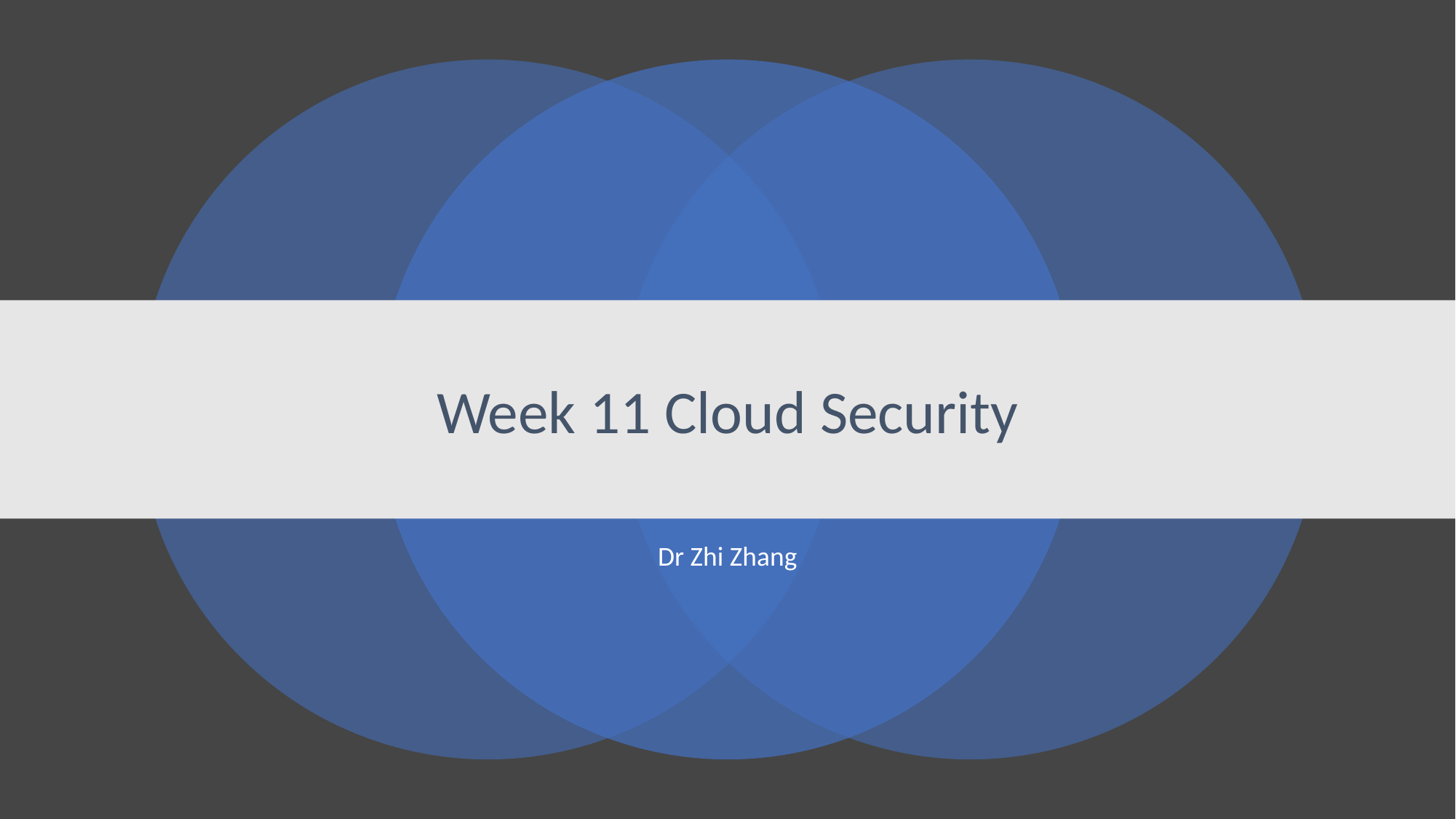

# Week 11 Cloud Security
Dr Zhi Zhang